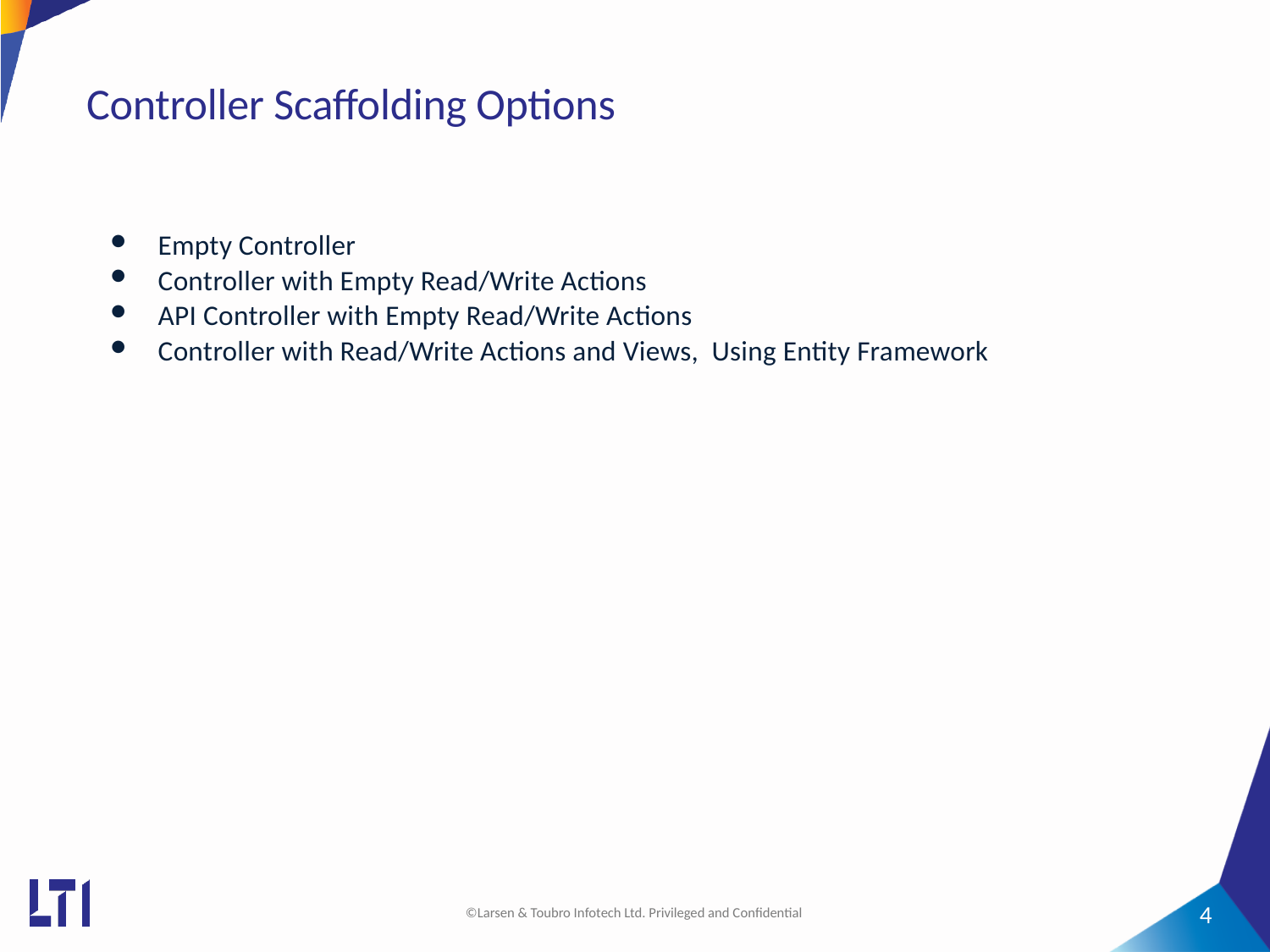

# Controller Scaffolding Options
Empty Controller
Controller with Empty Read/Write Actions
API Controller with Empty Read/Write Actions
Controller with Read/Write Actions and Views,  Using Entity Framework